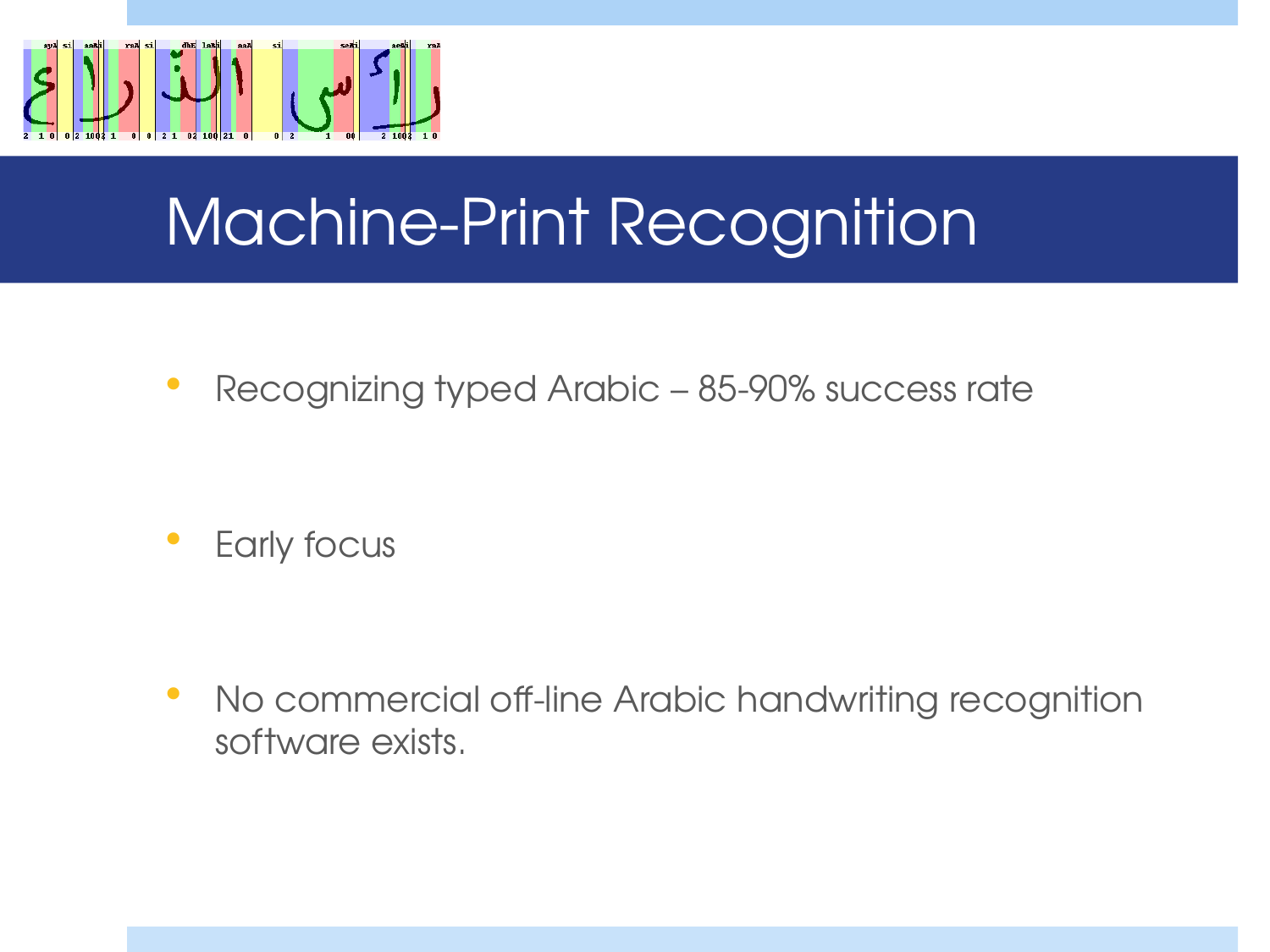

# Machine-Print Recognition
Recognizing typed Arabic – 85-90% success rate

Early focus

No commercial off-line Arabic handwriting recognition software exists.